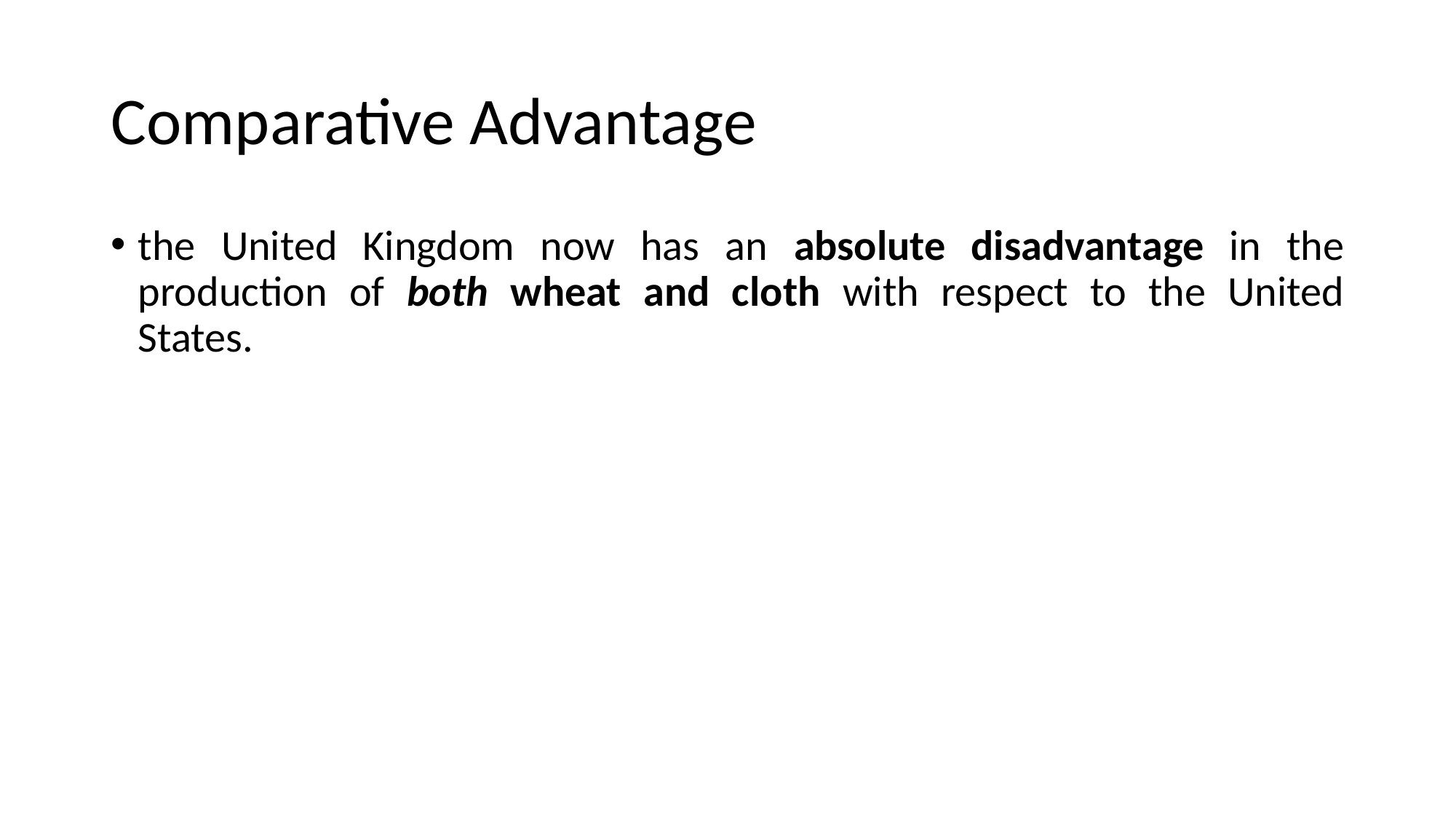

# Comparative Advantage
the United Kingdom now has an absolute disadvantage in the production of both wheat and cloth with respect to the United States.